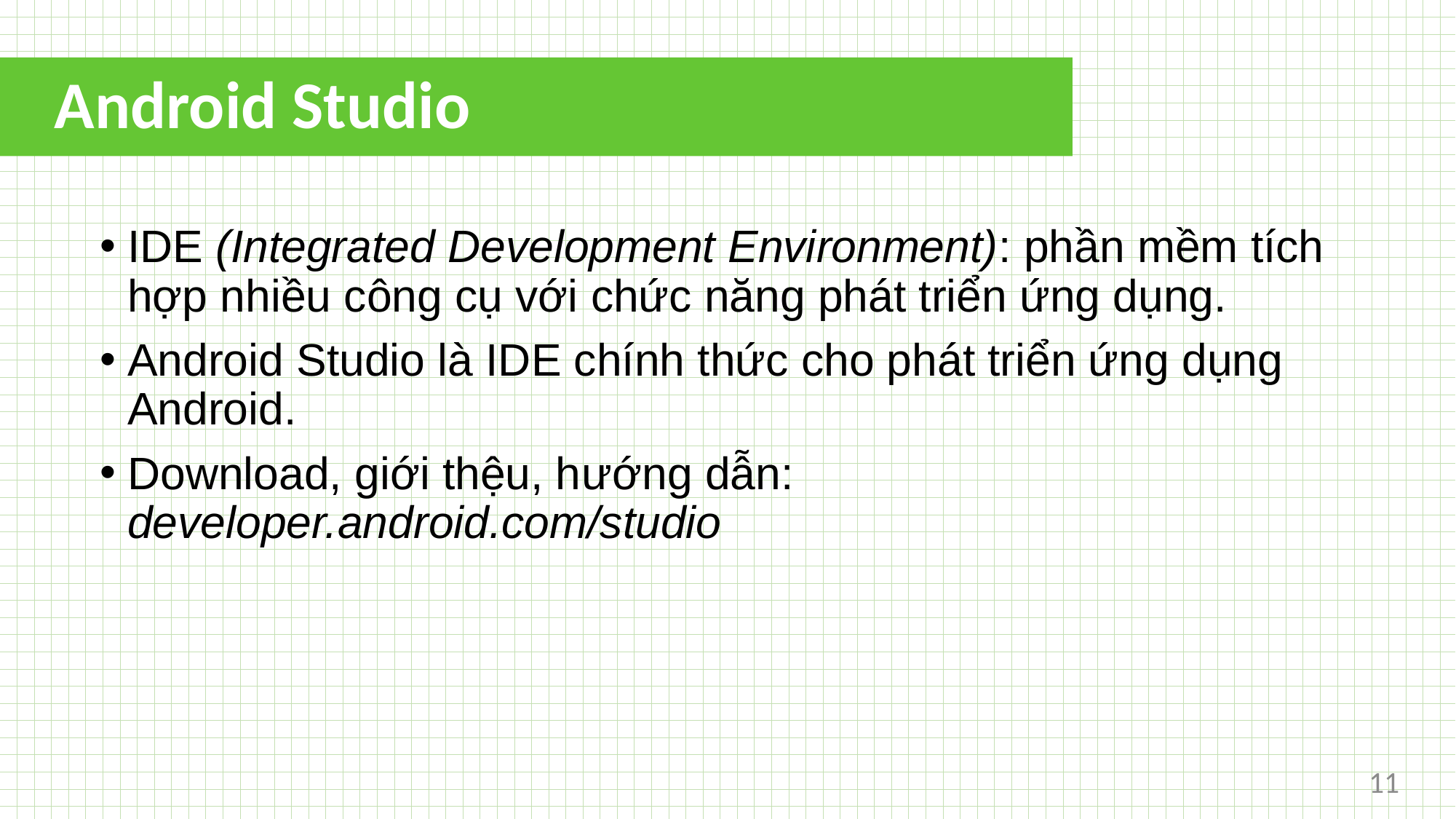

# Android Studio
IDE (Integrated Development Environment): phần mềm tích hợp nhiều công cụ với chức năng phát triển ứng dụng.
Android Studio là IDE chính thức cho phát triển ứng dụng Android.
Download, giới thệu, hướng dẫn: developer.android.com/studio
11